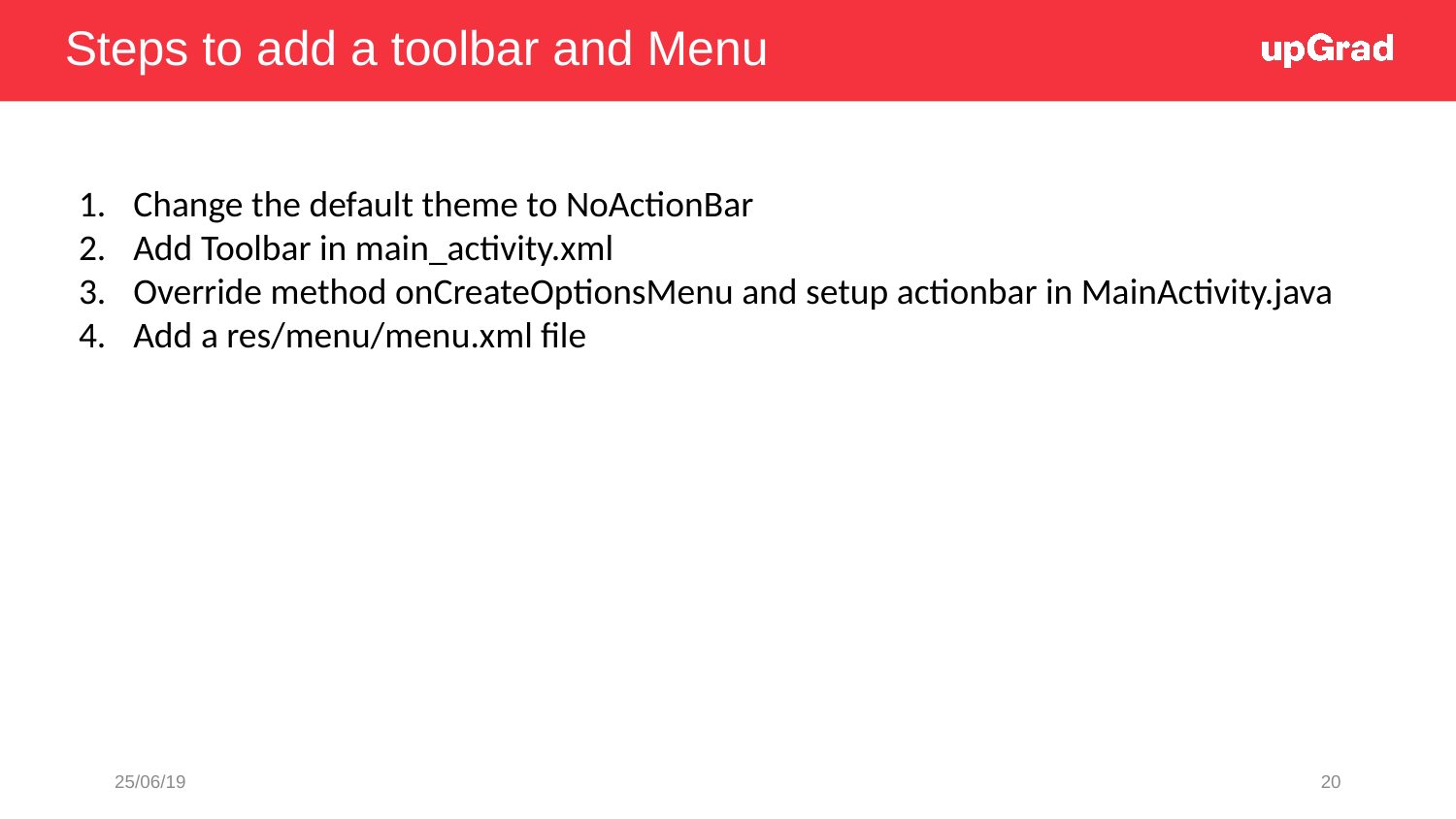

# Steps to add a toolbar and Menu
Change the default theme to NoActionBar
Add Toolbar in main_activity.xml
Override method onCreateOptionsMenu and setup actionbar in MainActivity.java
Add a res/menu/menu.xml file

25/06/19
20